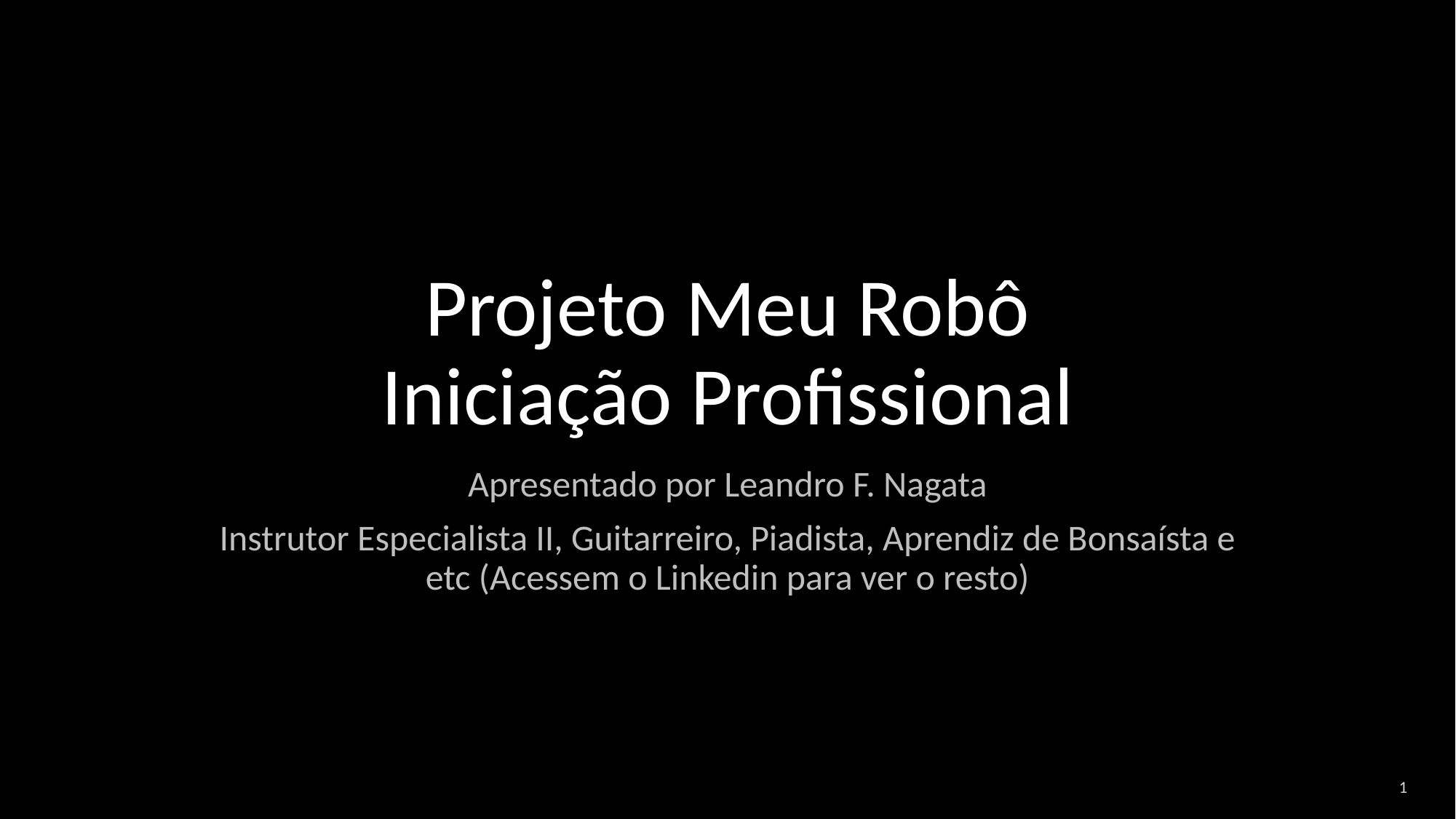

# Projeto Meu Robô Iniciação Profissional
Apresentado por Leandro F. Nagata
Instrutor Especialista II, Guitarreiro, Piadista, Aprendiz de Bonsaísta e etc (Acessem o Linkedin para ver o resto)